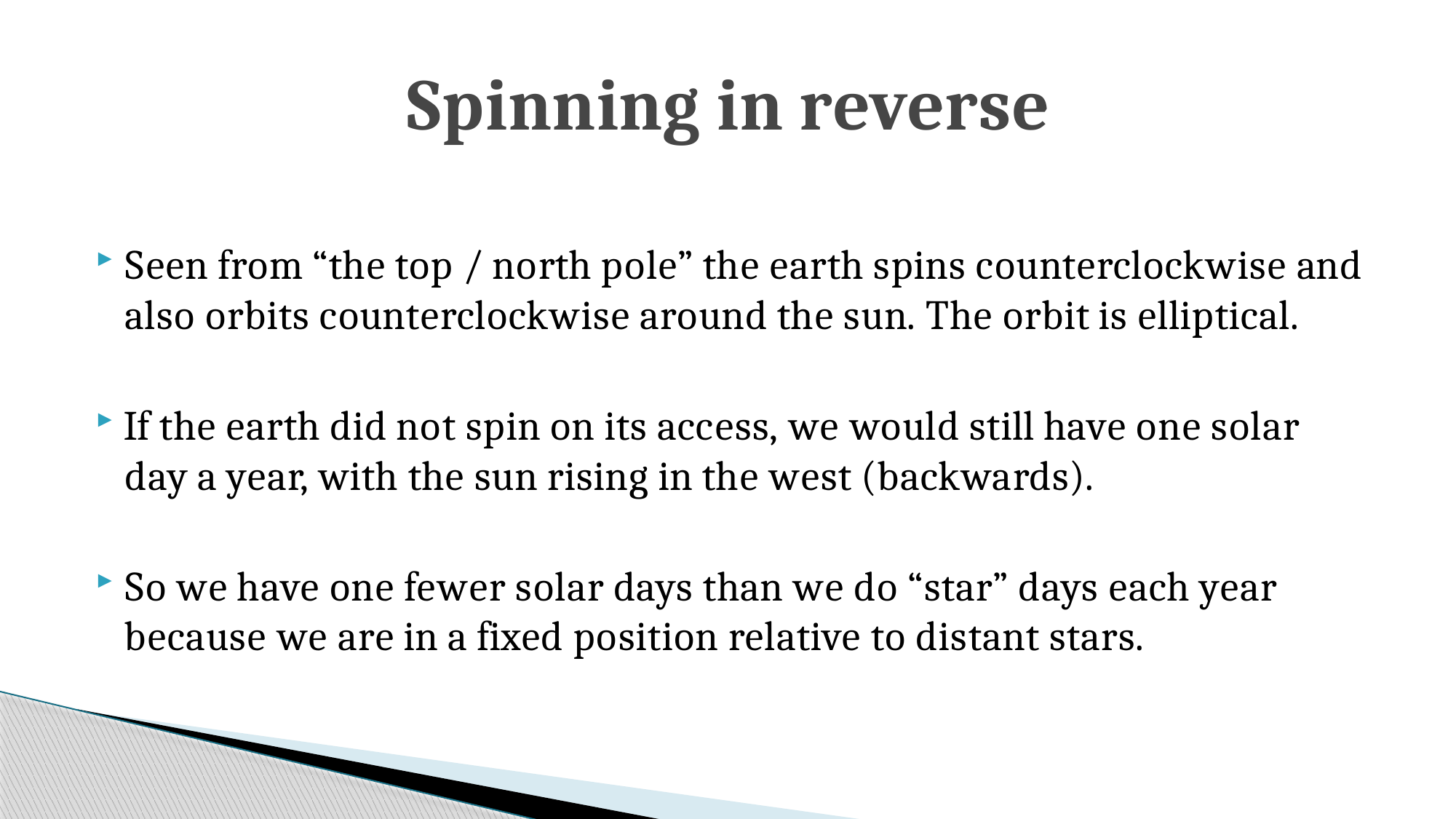

# Spinning in reverse

Seen from “the top / north pole” the earth spins counterclockwise and also orbits counterclockwise around the sun. The orbit is elliptical.

If the earth did not spin on its access, we would still have one solar day a year, with the sun rising in the west (backwards).

So we have one fewer solar days than we do “star” days each year because we are in a fixed position relative to distant stars.